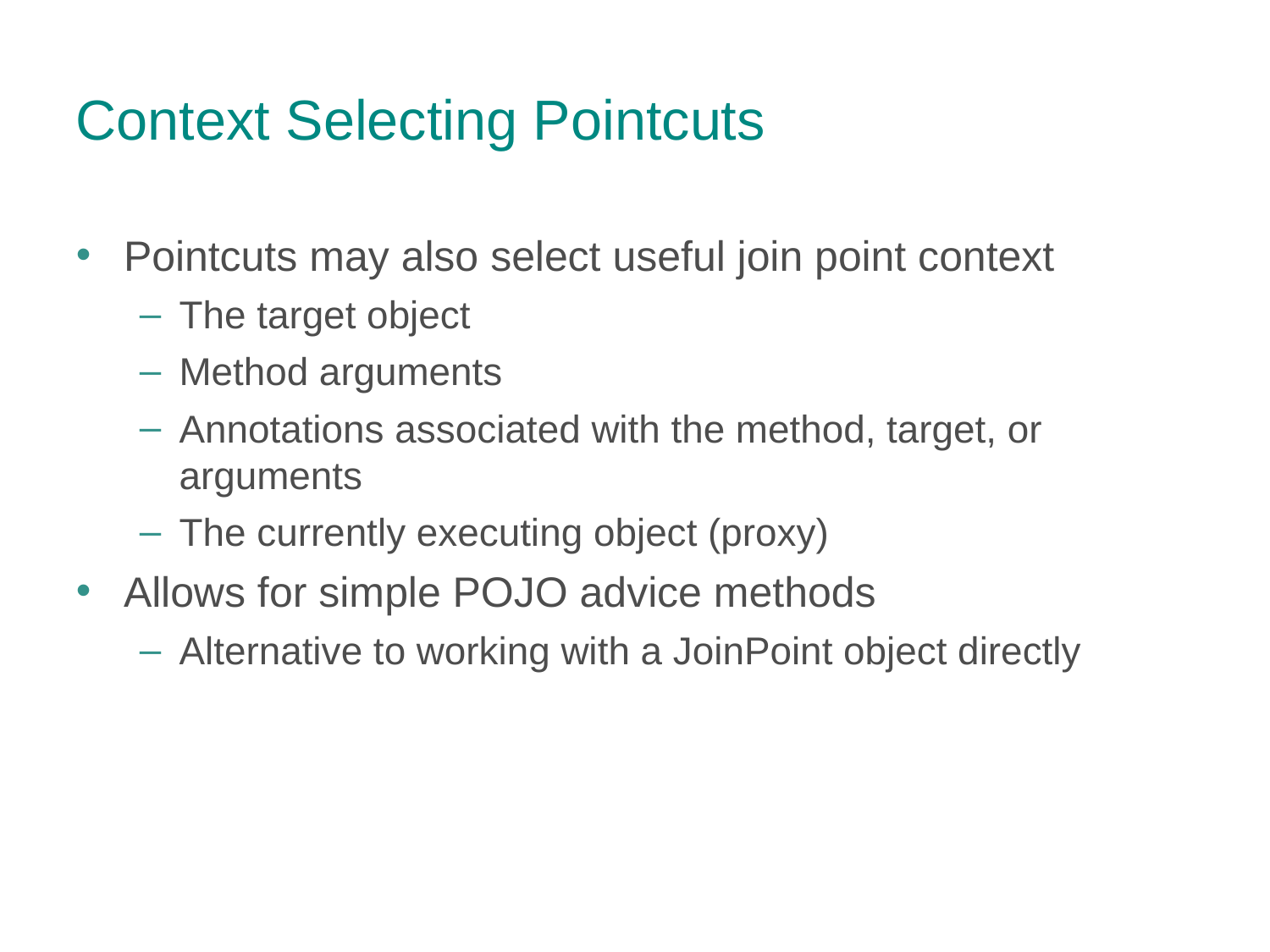

Context Selecting Pointcuts
Pointcuts may also select useful join point context
The target object
Method arguments
Annotations associated with the method, target, or arguments
The currently executing object (proxy)
Allows for simple POJO advice methods
Alternative to working with a JoinPoint object directly